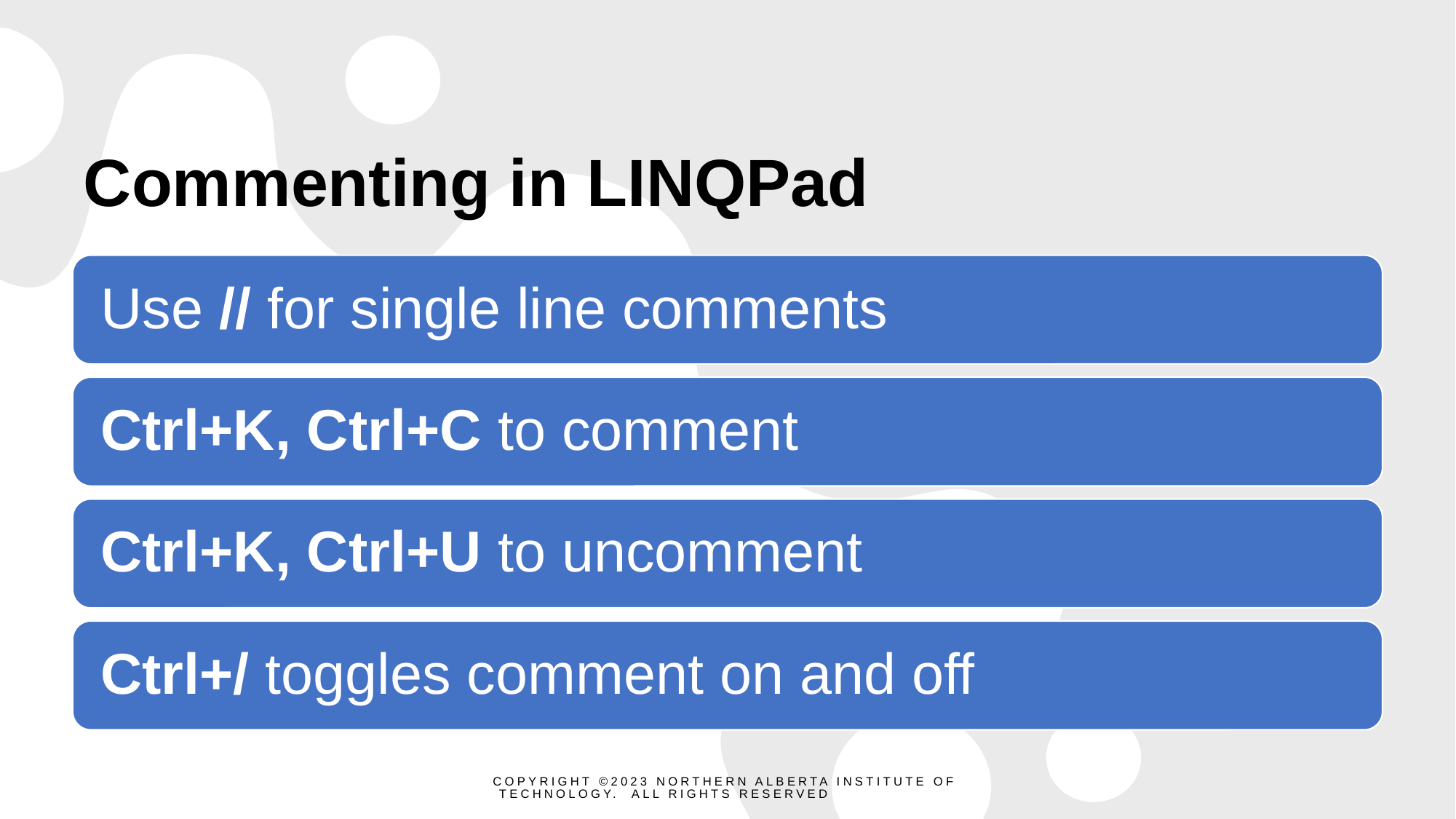

# Commenting in LINQPad
Use // for single line comments
Ctrl+K, Ctrl+C to comment
Ctrl+K, Ctrl+U to uncomment
Ctrl+/ toggles comment on and off
Copyright ©2023 Northern Alberta Institute of Technology.  All rights reserved